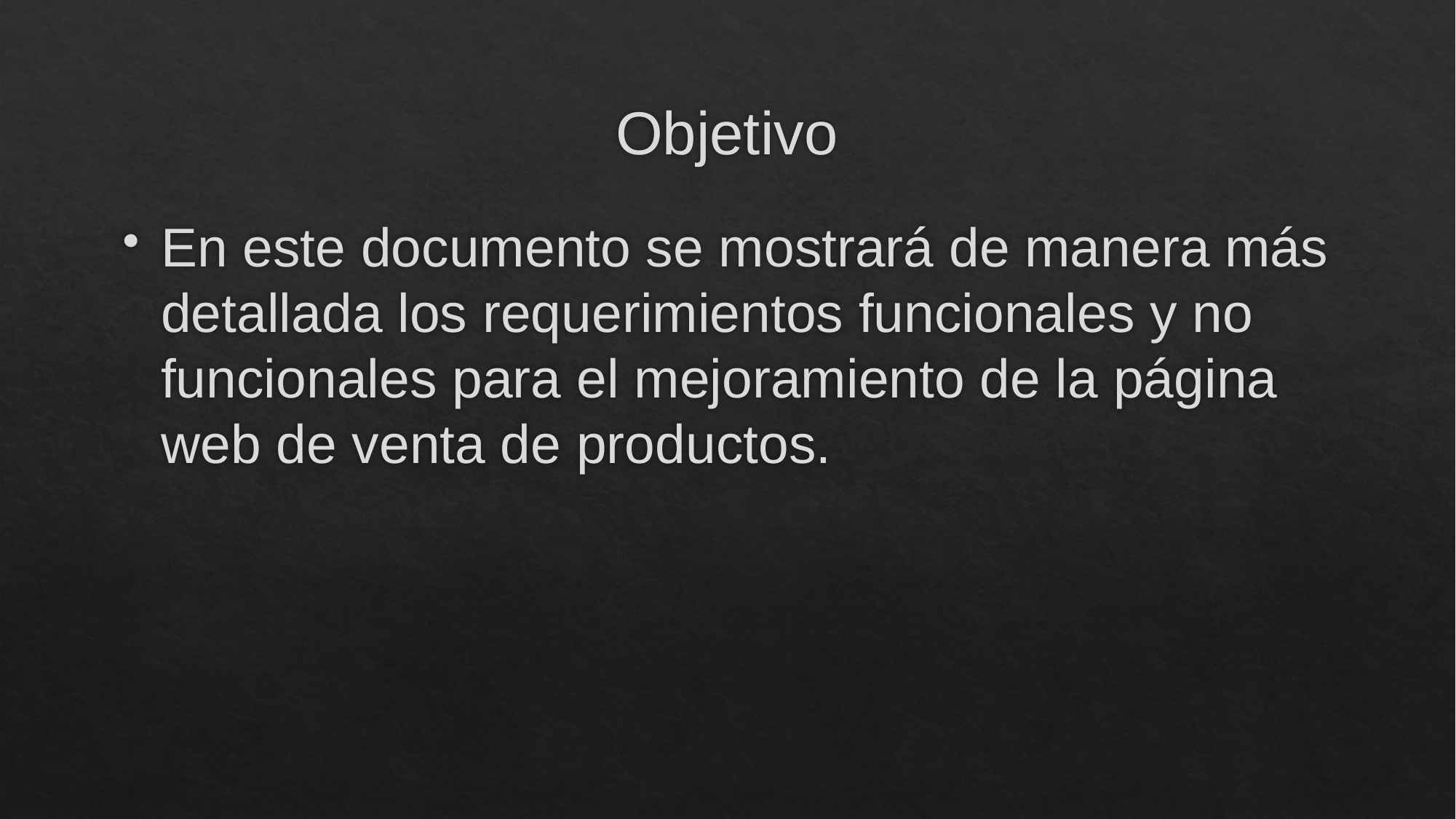

# Objetivo
En este documento se mostrará de manera más detallada los requerimientos funcionales y no funcionales para el mejoramiento de la página web de venta de productos.